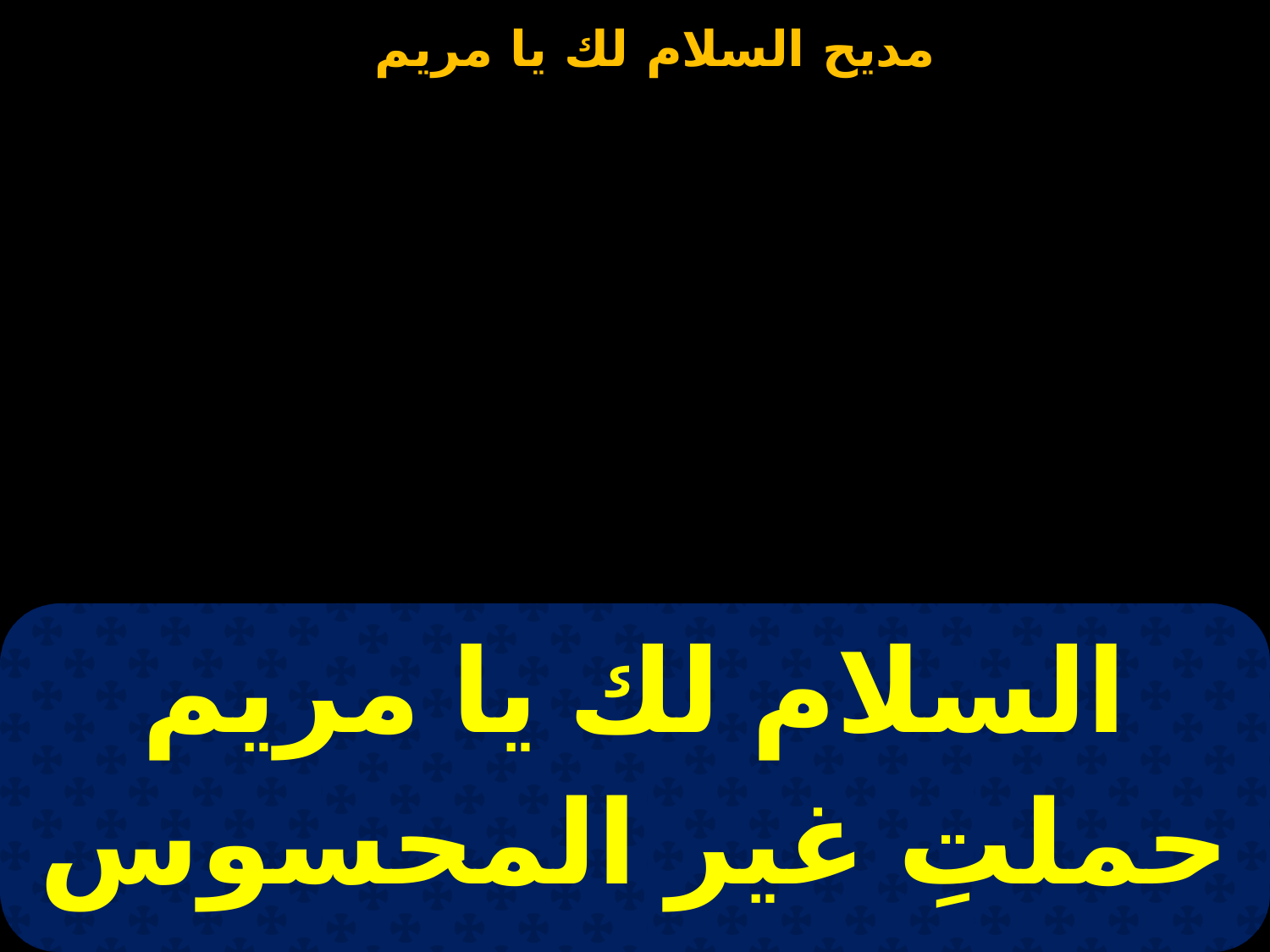

| السلام لك يا مريم حملتِ غير المحسوس |
| --- |